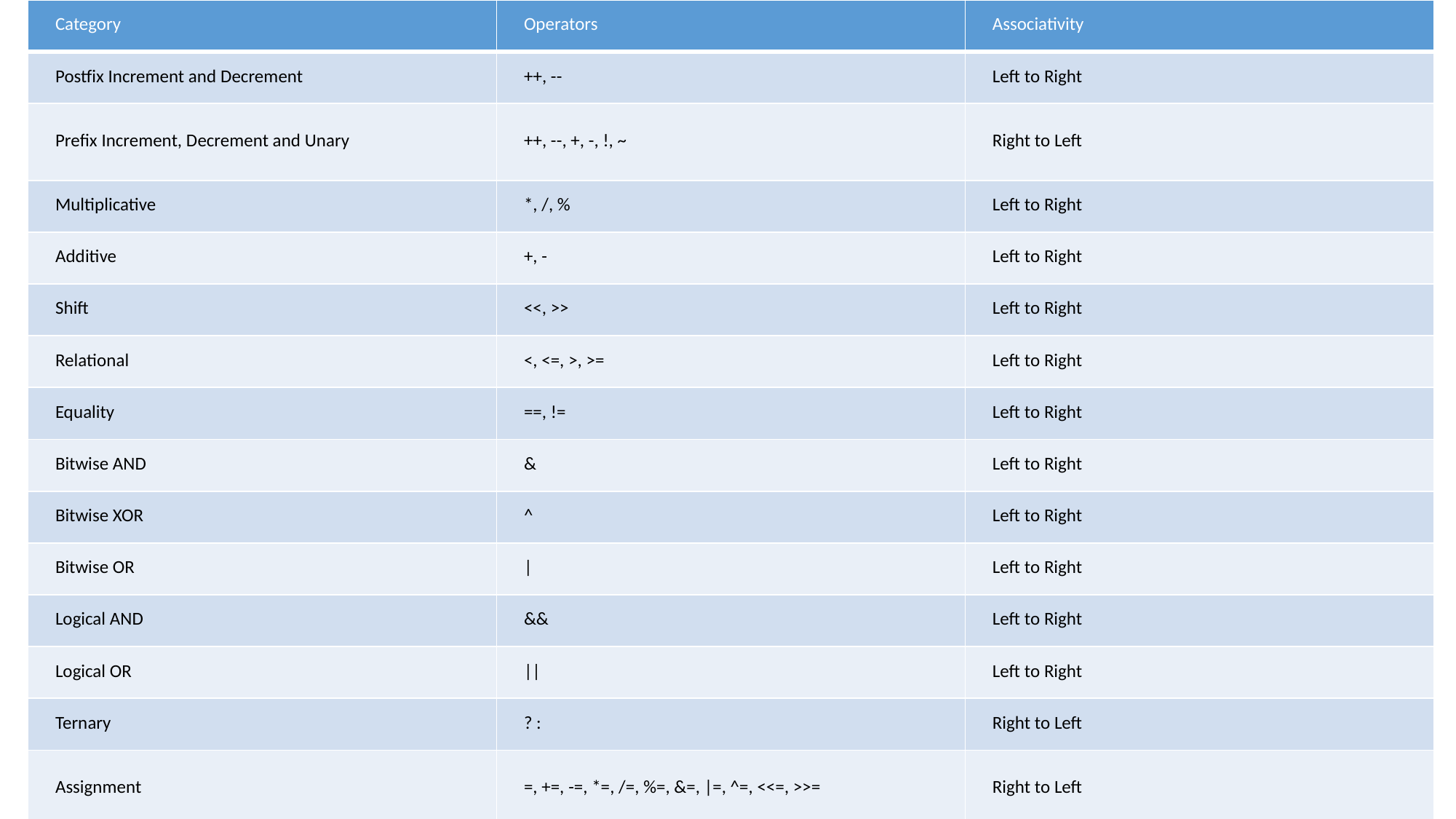

| Category | Operators | Associativity |
| --- | --- | --- |
| Postfix Increment and Decrement | ++, -- | Left to Right |
| Prefix Increment, Decrement and Unary | ++, --, +, -, !, ~ | Right to Left |
| Multiplicative | \*, /, % | Left to Right |
| Additive | +, - | Left to Right |
| Shift | <<, >> | Left to Right |
| Relational | <, <=, >, >= | Left to Right |
| Equality | ==, != | Left to Right |
| Bitwise AND | & | Left to Right |
| Bitwise XOR | ^ | Left to Right |
| Bitwise OR | | | Left to Right |
| Logical AND | && | Left to Right |
| Logical OR | || | Left to Right |
| Ternary | ? : | Right to Left |
| Assignment | =, +=, -=, \*=, /=, %=, &=, |=, ^=, <<=, >>= | Right to Left |